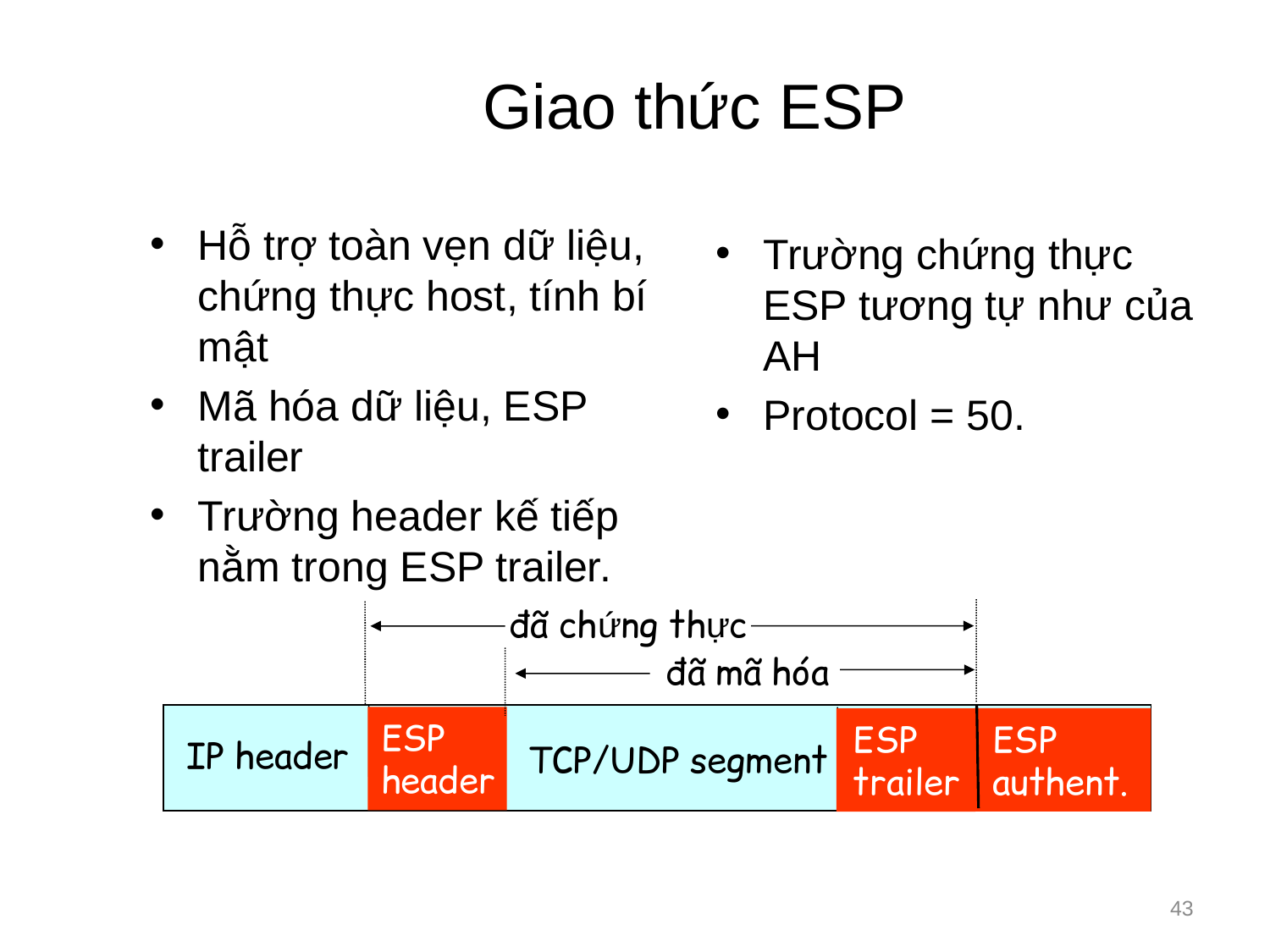

# Giao thức ESP
Hỗ trợ toàn vẹn dữ liệu, chứng thực host, tính bí mật
Mã hóa dữ liệu, ESP trailer
Trường header kế tiếp nằm trong ESP trailer.
Trường chứng thực ESP tương tự như của AH
Protocol = 50.
đã chứng thực

đã mã hóa

ESP
authent.

ESP
trailer
ESP
header
IP header
TCP/UDP segment
43